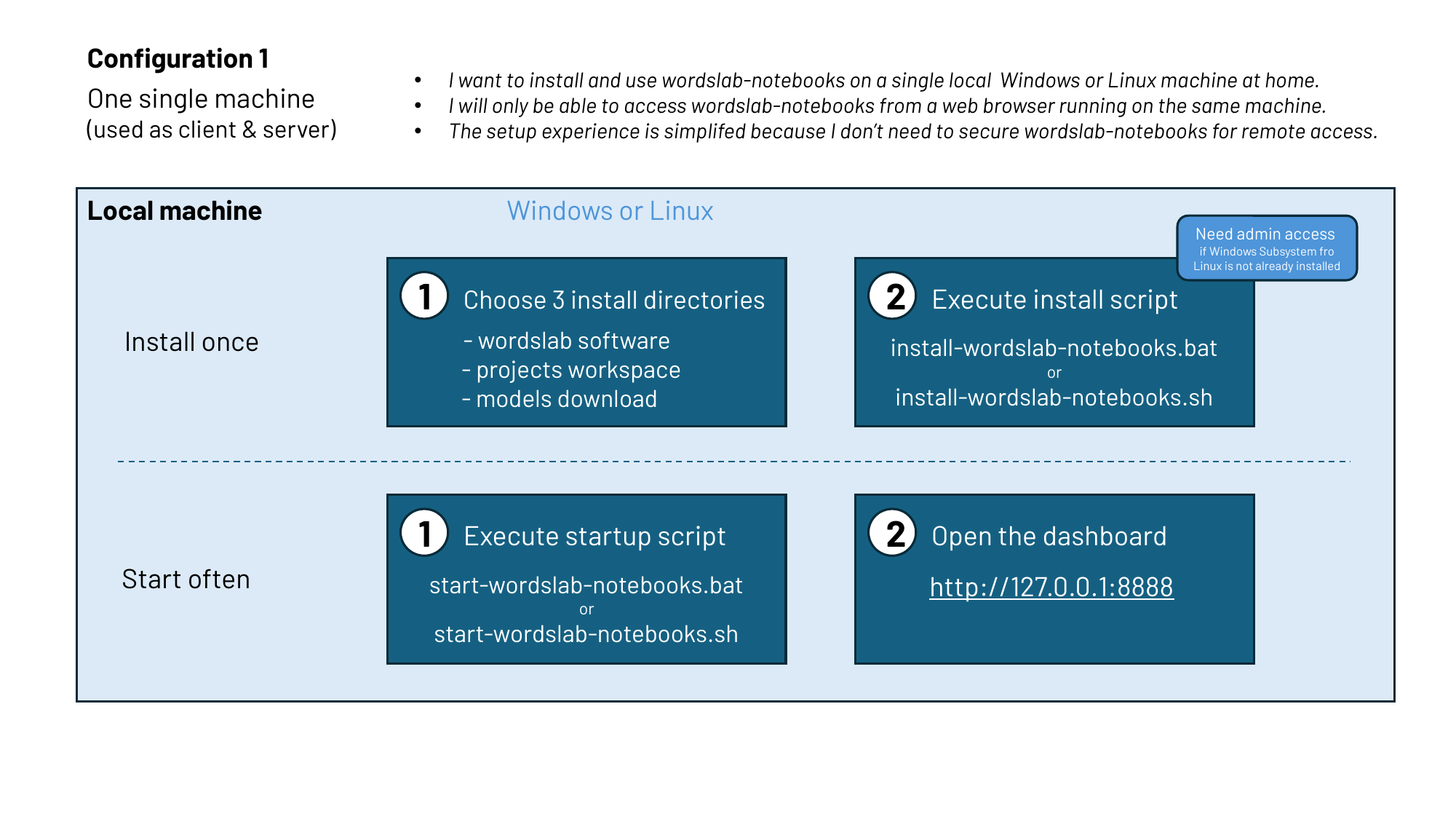

Configuration 1
One single machine
(used as client & server)
I want to install and use wordslab-notebooks on a single local  Windows or Linux machine at home.
I will only be able to access wordslab-notebooks from a web browser running on the same machine.
The setup experience is simplifed because I don’t need to secure wordslab-notebooks for remote access.
Windows or Linux
Local machine
Need admin access
if Windows Subsystem fro Linux is not already installed

            Choose 3 install directories
            - wordslab software
             - projects workspace
             - models download
1

            Execute install script
install-wordslab-notebooks.bat
or
install-wordslab-notebooks.sh
2
Install once

            Execute startup script

start-wordslab-notebooks.bat
or
start-wordslab-notebooks.sh

1

            Open the dashboard

http://127.0.0.1:8888
2
Start often